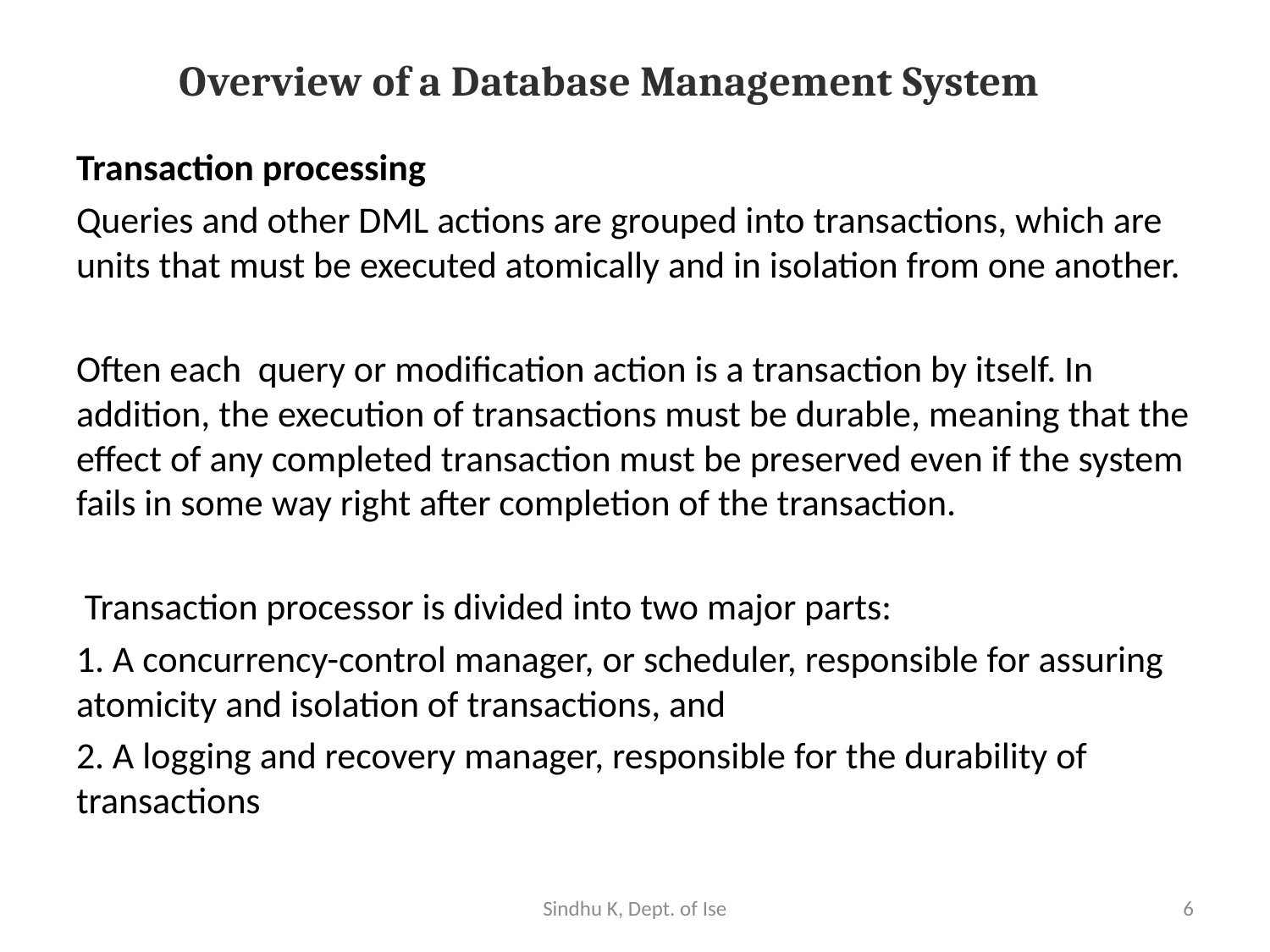

# Overview of a Database Management System
Transaction processing
Queries and other DML actions are grouped into transactions, which are units that must be executed atomically and in isolation from one another.

Often each  query or modification action is a transaction by itself. In addition, the execution of transactions must be durable, meaning that the effect of any completed transaction must be preserved even if the system fails in some way right after completion of the transaction.

 Transaction processor is divided into two major parts:
1. A concurrency-control manager, or scheduler, responsible for assuring atomicity and isolation of transactions, and
2. A logging and recovery manager, responsible for the durability of transactions
Sindhu K, Dept. of Ise
6